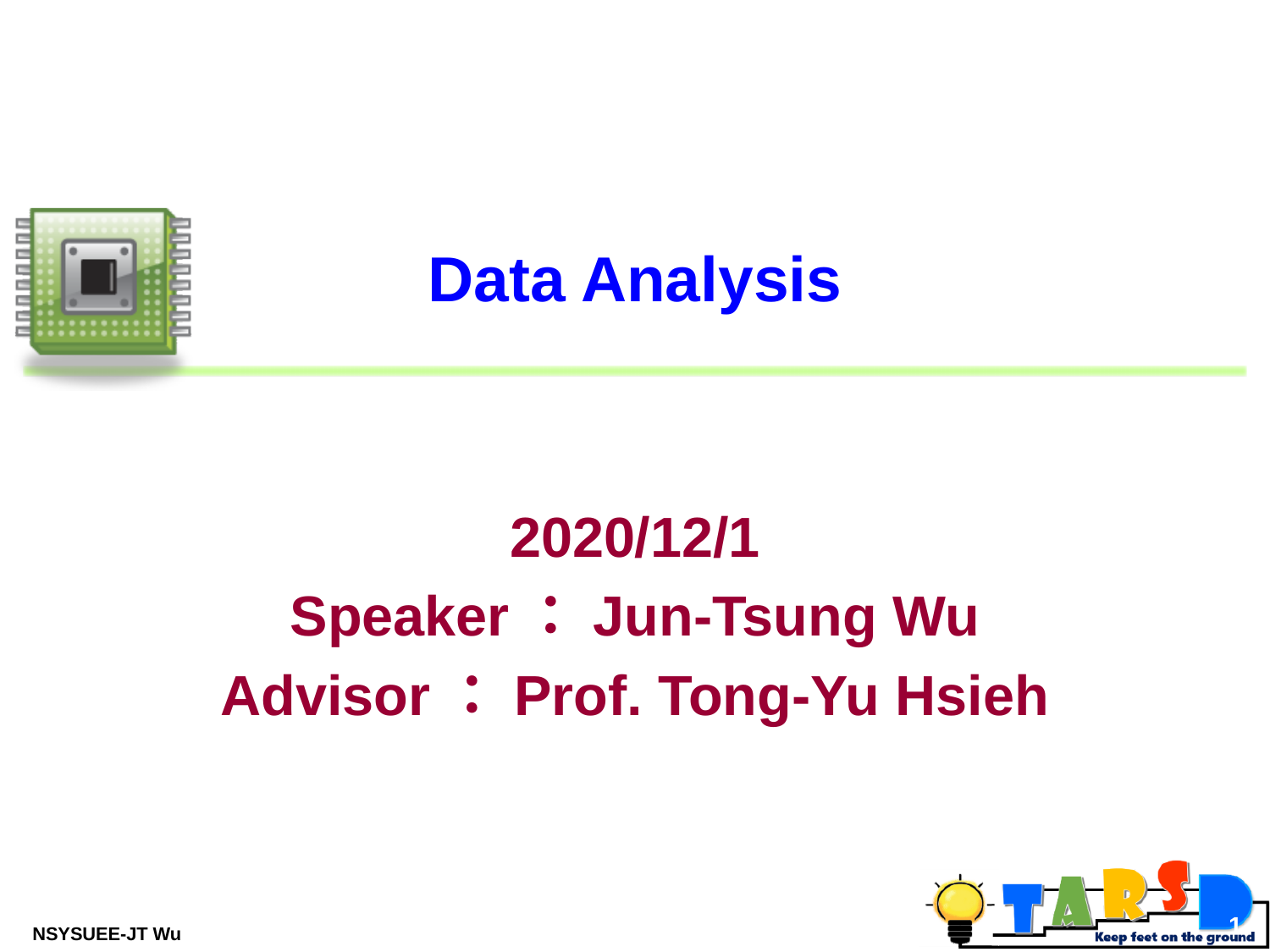

# Data Analysis
2020/12/1
Speaker：Jun-Tsung Wu
Advisor：Prof. Tong-Yu Hsieh
1
NSYSUEE-JT Wu